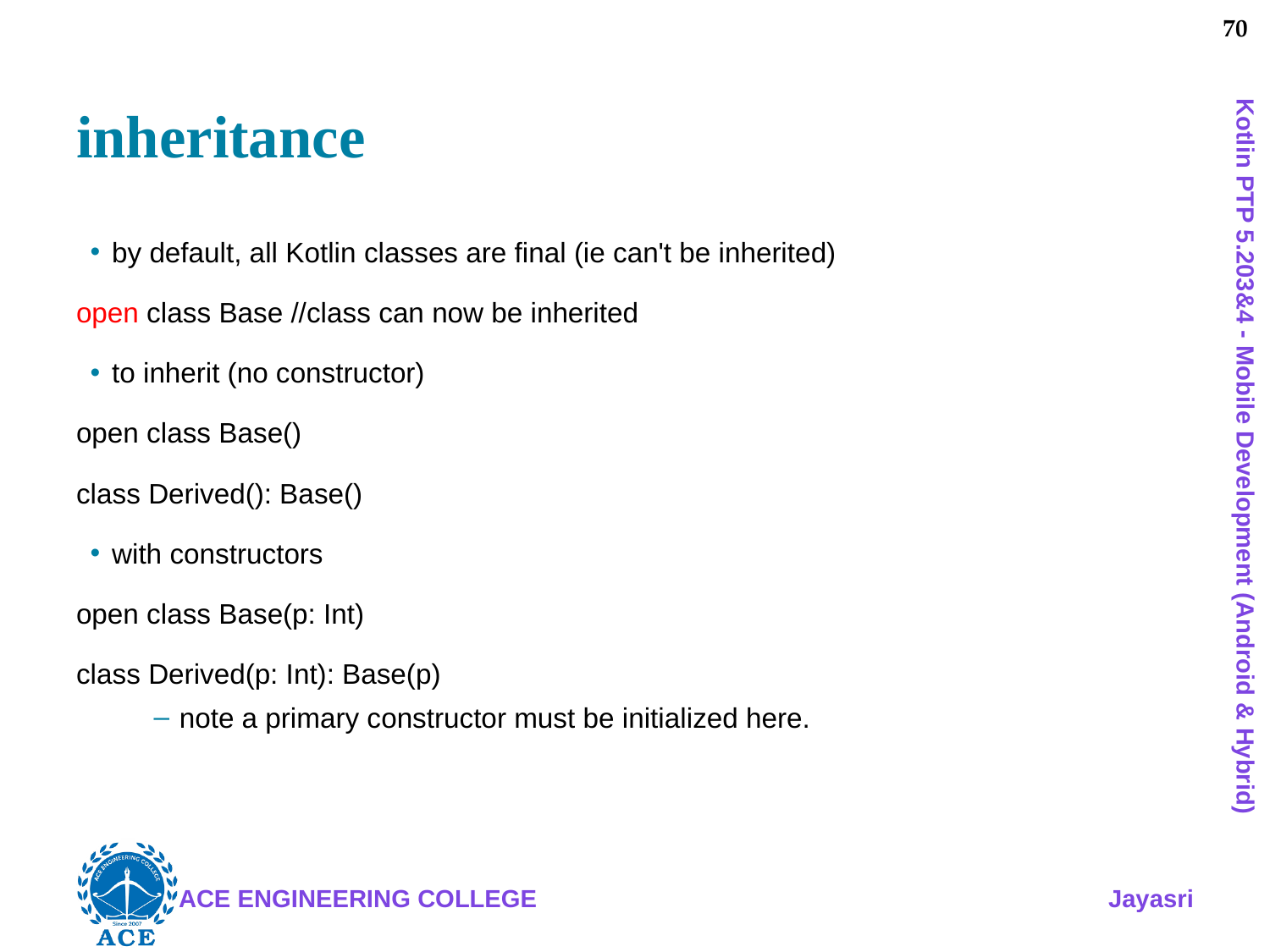

# inheritance
by default, all Kotlin classes are final (ie can't be inherited)
open class Base //class can now be inherited
to inherit (no constructor)
open class Base()
class Derived(): Base()
with constructors
open class Base(p: Int)
class Derived(p: Int): Base(p)
note a primary constructor must be initialized here.